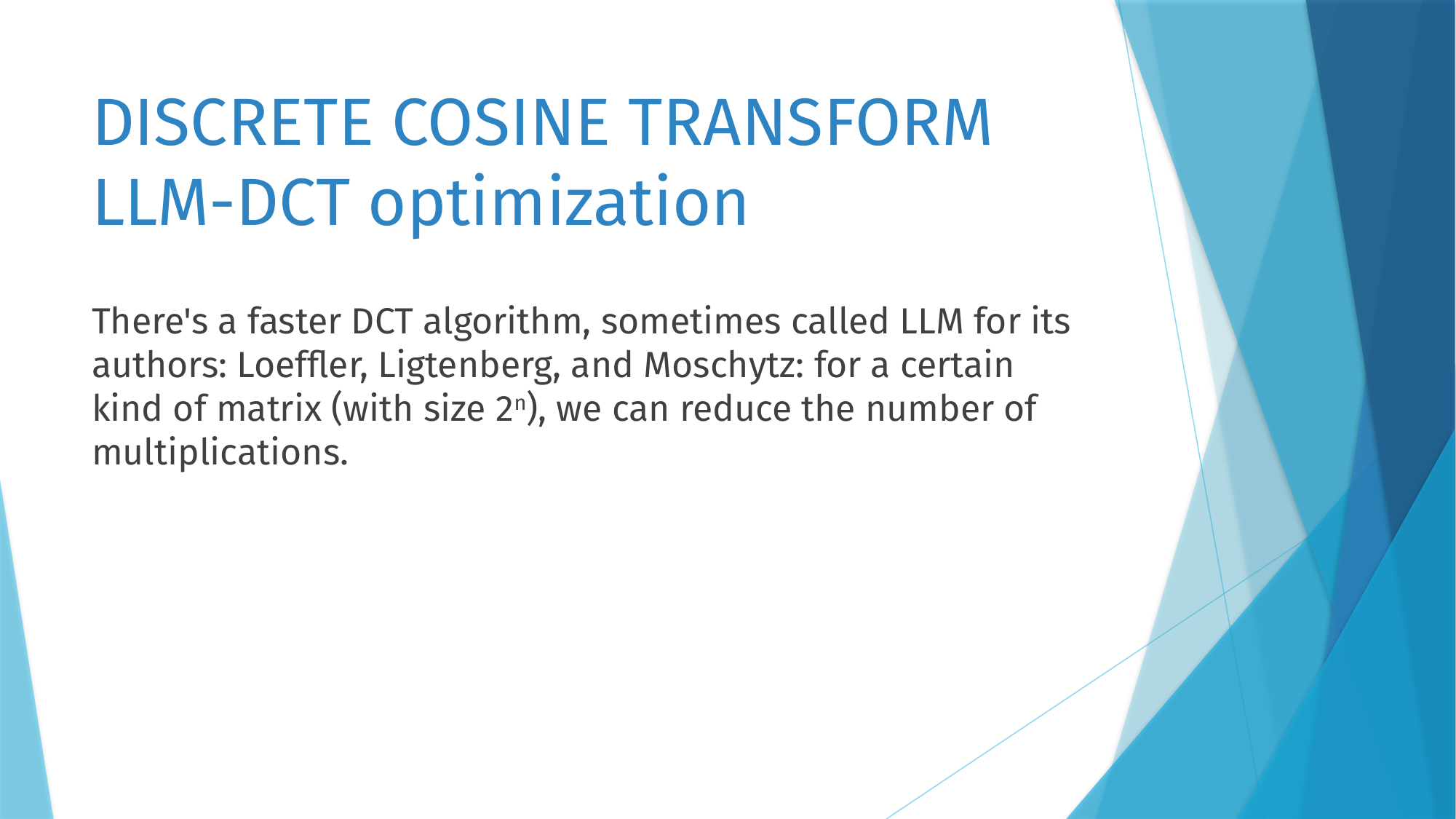

# DISCRETE COSINE TRANSFORM LLM-DCT optimization
There's a faster DCT algorithm, sometimes called LLM for its authors: Loeffler, Ligtenberg, and Moschytz: for a certain kind of matrix (with size 2n), we can reduce the number of multiplications.